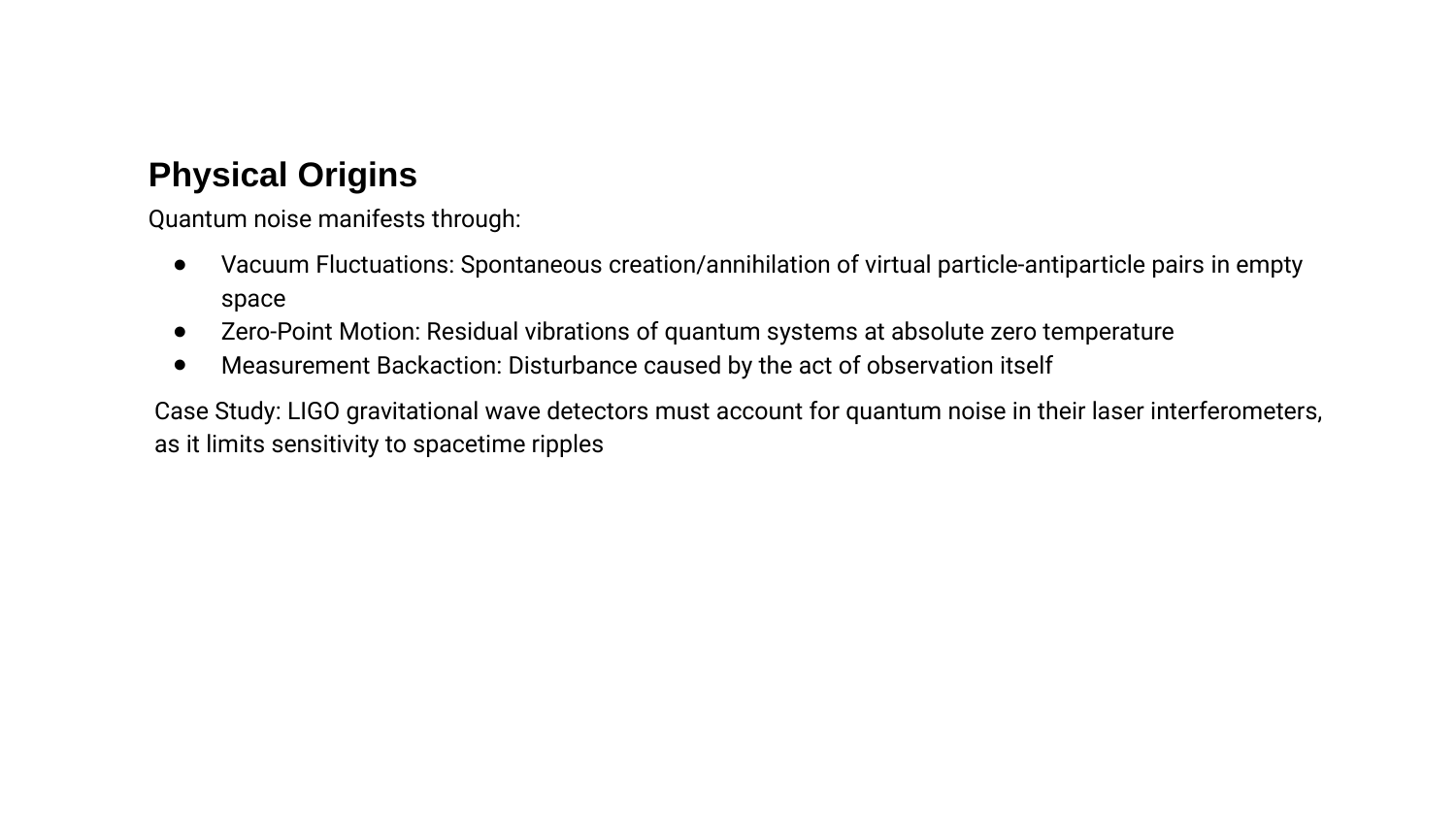

Physical Origins
Quantum noise manifests through:
Vacuum Fluctuations: Spontaneous creation/annihilation of virtual particle-antiparticle pairs in empty space
Zero-Point Motion: Residual vibrations of quantum systems at absolute zero temperature
Measurement Backaction: Disturbance caused by the act of observation itself
Case Study: LIGO gravitational wave detectors must account for quantum noise in their laser interferometers, as it limits sensitivity to spacetime ripples